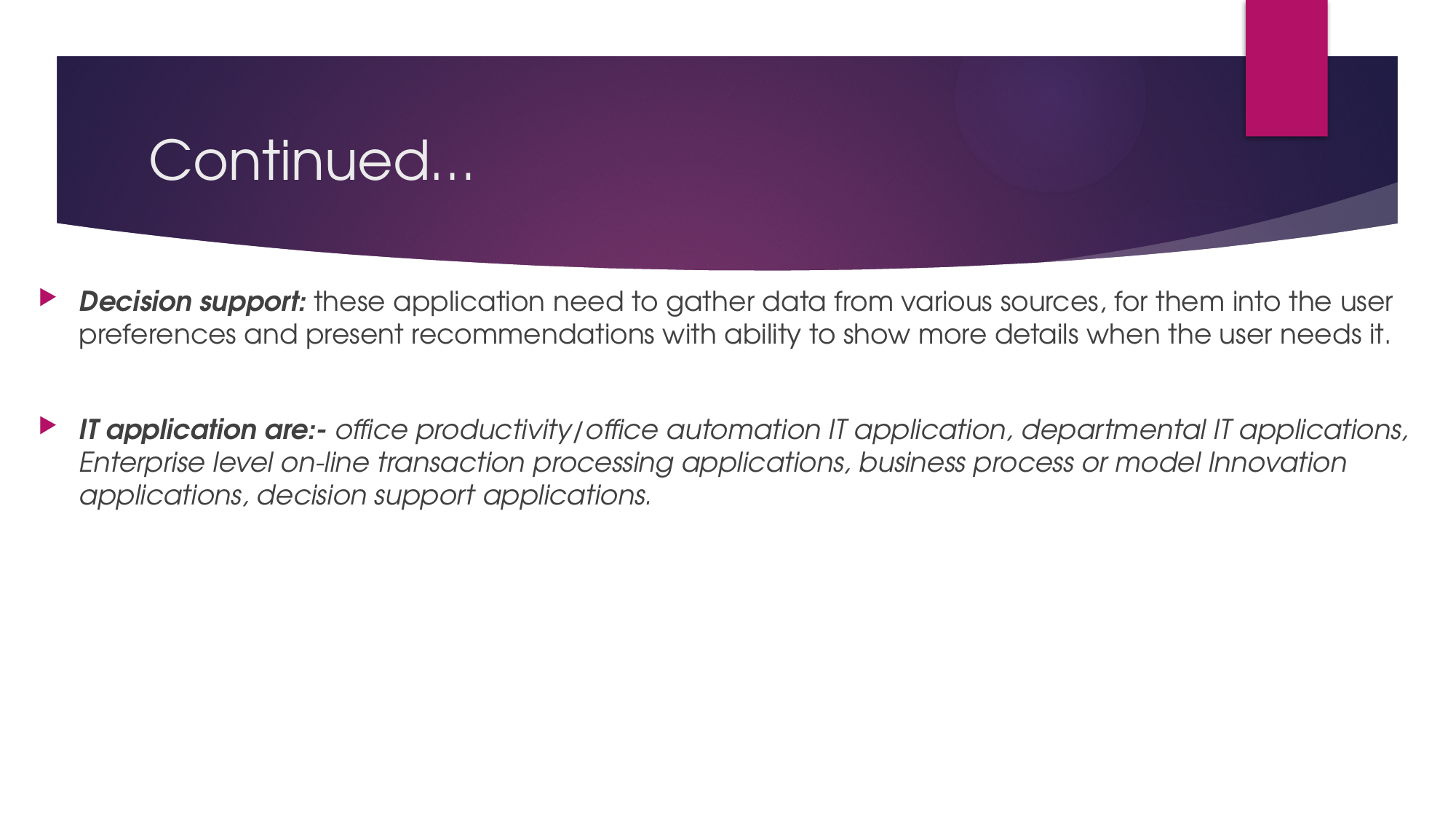

# Continued…
Decision support: these application need to gather data from various sources, for them into the user preferences and present recommendations with ability to show more details when the user needs it.

IT application are:- office productivity/office automation IT application, departmental IT applications, Enterprise level on-line transaction processing applications, business process or model Innovation applications, decision support applications.